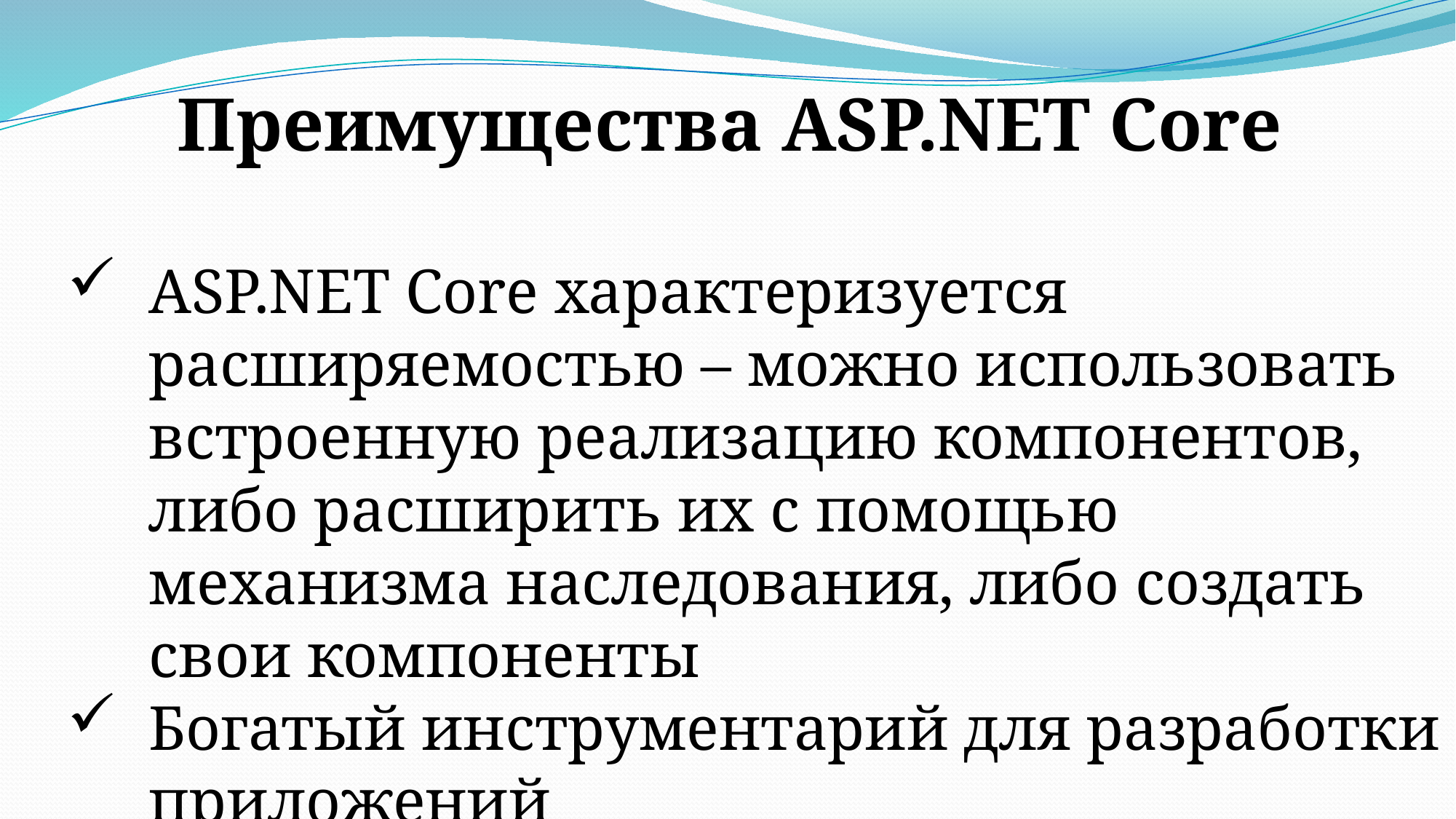

Преимущества ASP.NET Core

ASP.NET Core характеризуется расширяемостью – можно использовать встроенную реализацию компонентов, либо расширить их с помощью механизма наследования, либо создать свои компоненты
Богатый инструментарий для разработки приложений